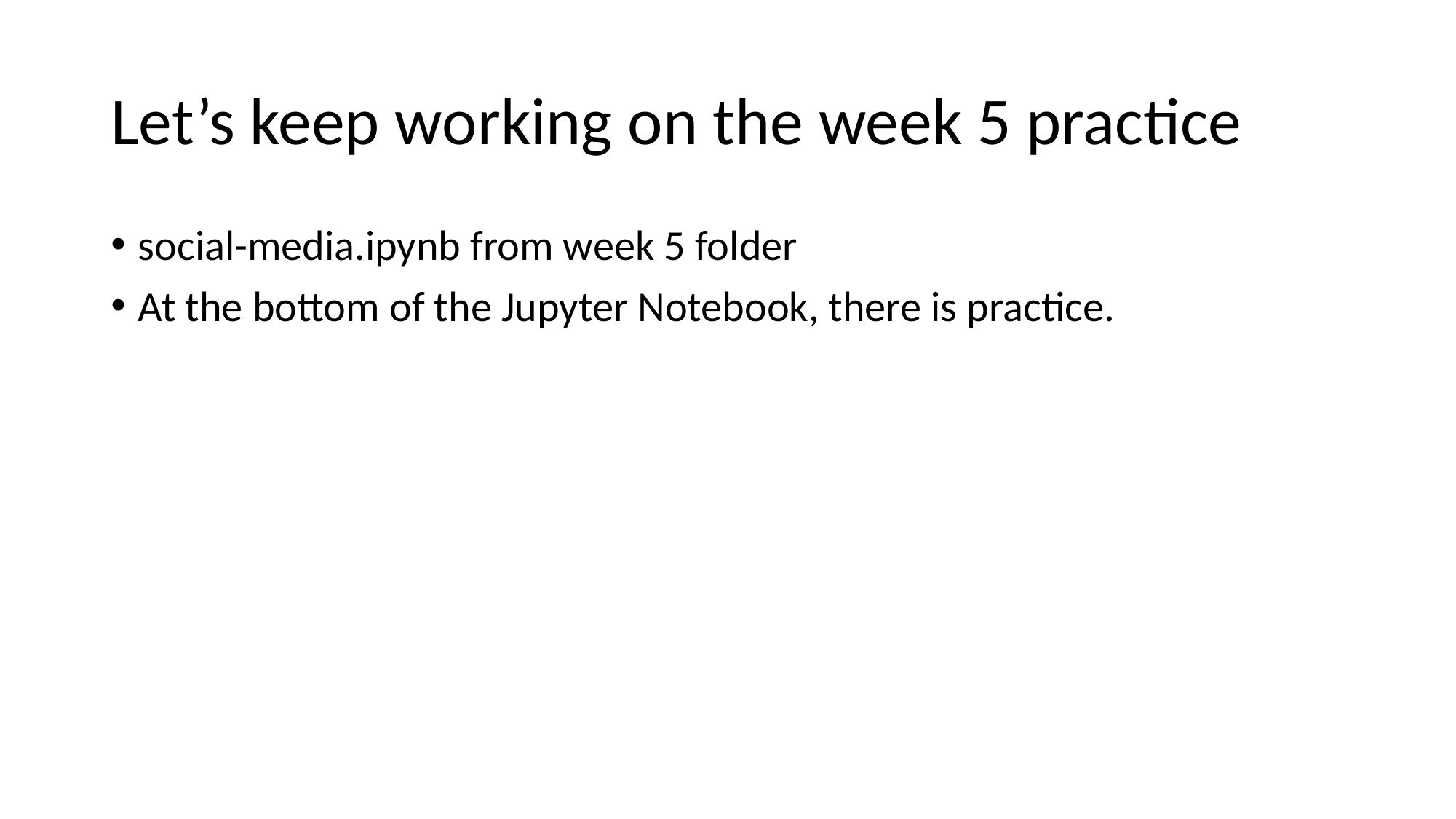

# Let’s keep working on the week 5 practice
social-media.ipynb from week 5 folder
At the bottom of the Jupyter Notebook, there is practice.